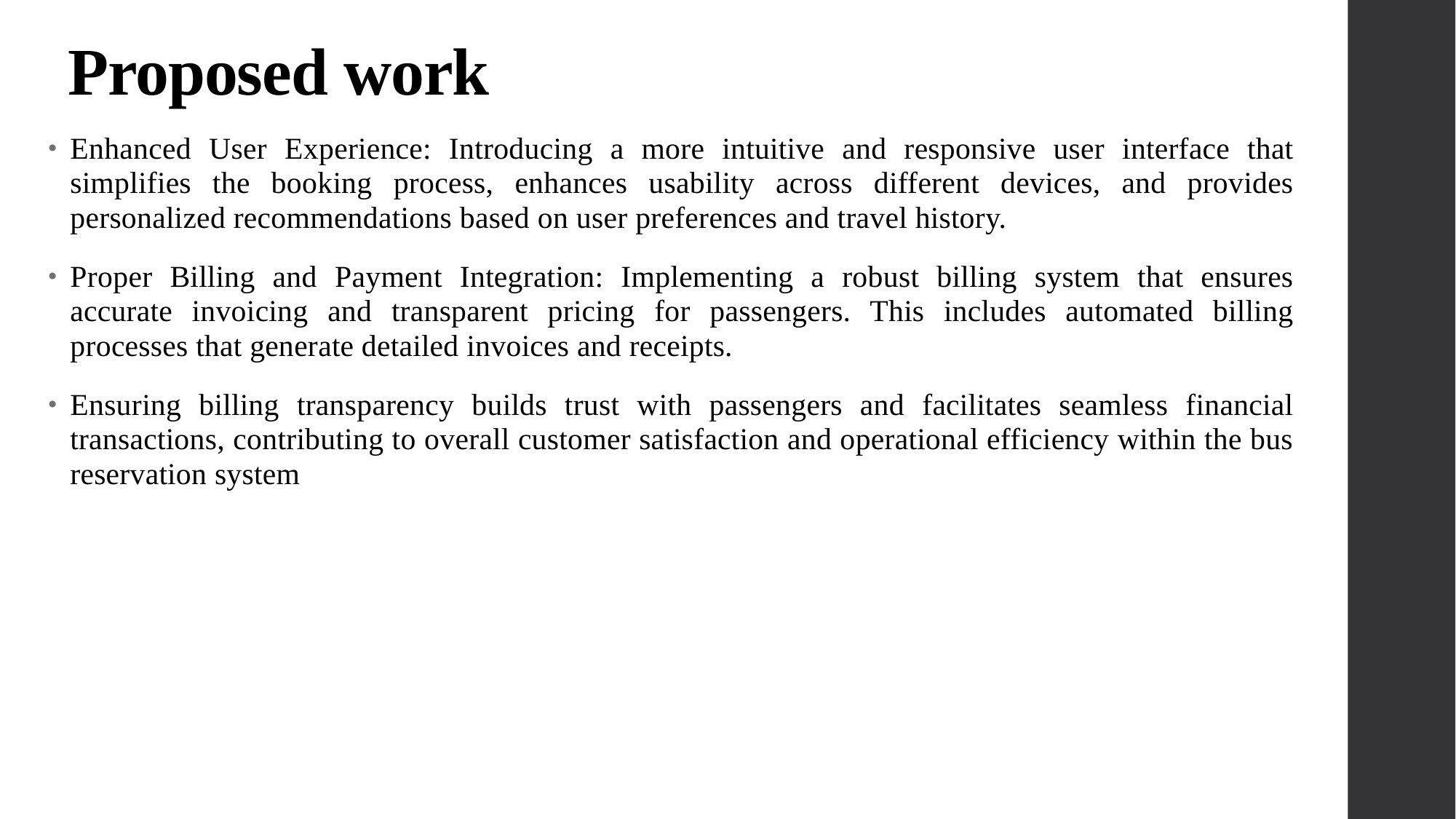

# Proposed work
Enhanced User Experience: Introducing a more intuitive and responsive user interface that simplifies the booking process, enhances usability across different devices, and provides personalized recommendations based on user preferences and travel history.
Proper Billing and Payment Integration: Implementing a robust billing system that ensures accurate invoicing and transparent pricing for passengers. This includes automated billing processes that generate detailed invoices and receipts.
Ensuring billing transparency builds trust with passengers and facilitates seamless financial transactions, contributing to overall customer satisfaction and operational efficiency within the bus reservation system